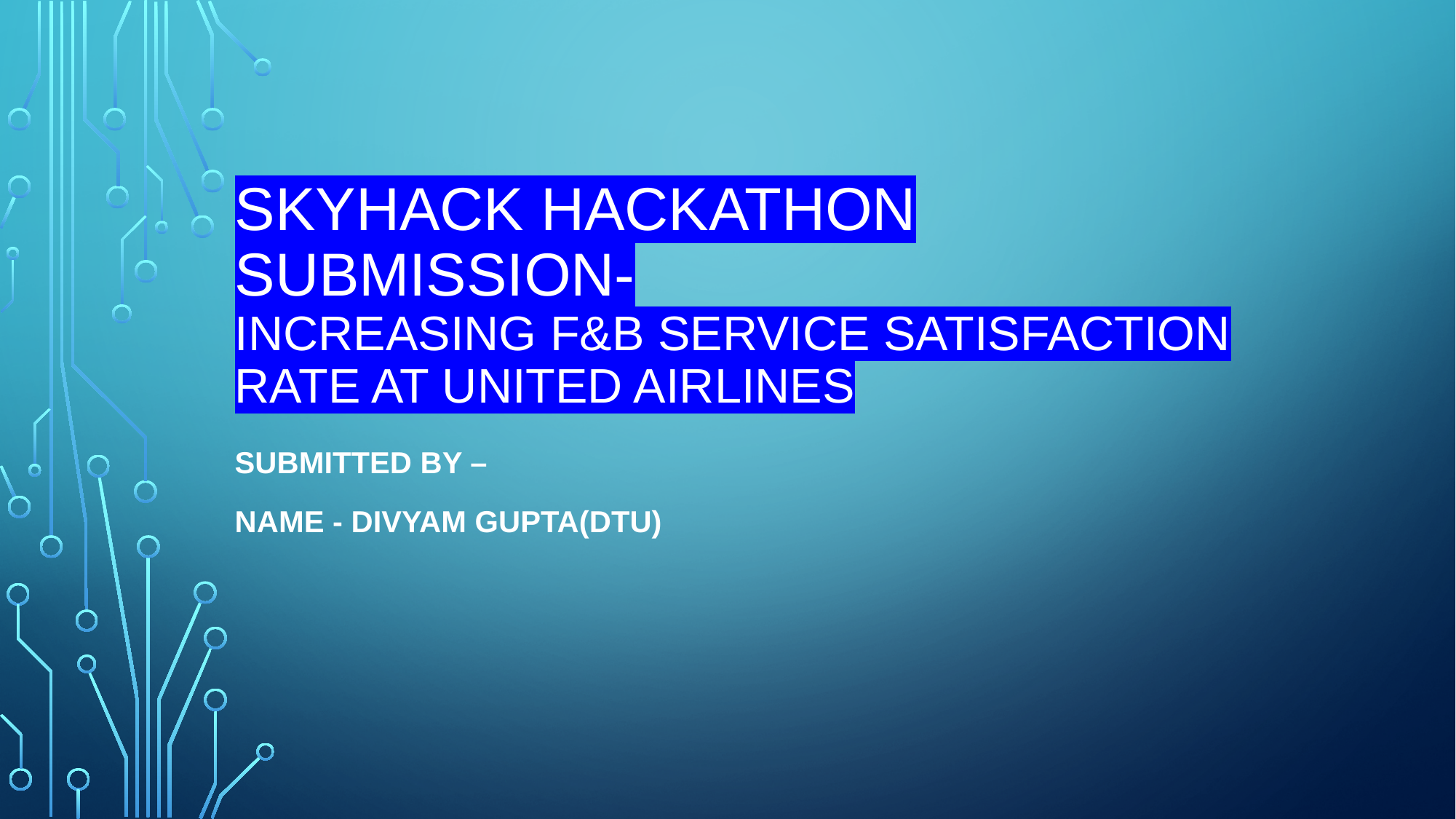

# SKYHACK HACKATHON SUBMISSION- Increasing F&B Service satisfaction rate at united airlines
Submitted BY –
NAME - DIVYAM GUPTA(DTU)